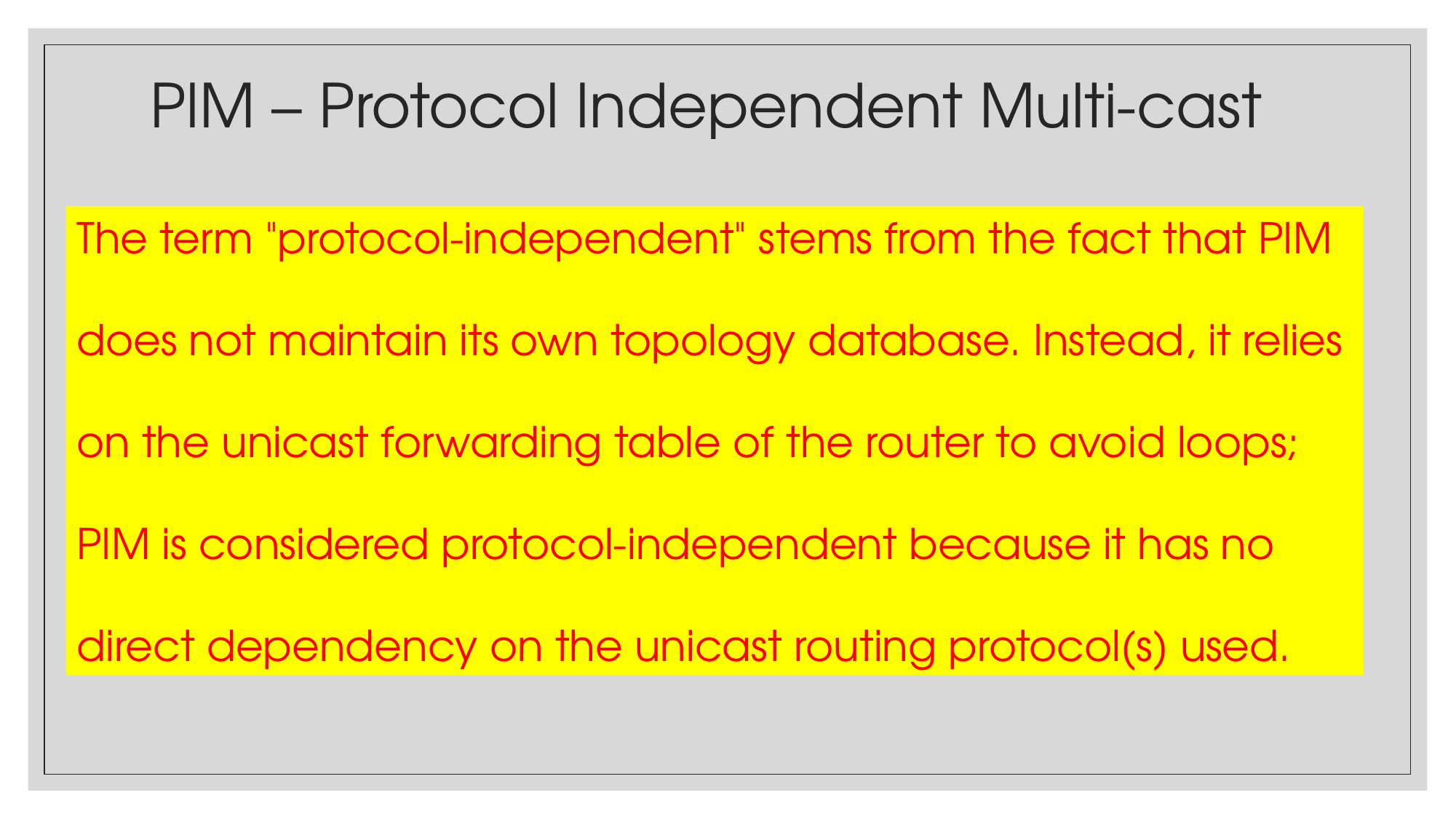

# PIM – Protocol Independent Multi-cast
The term "protocol-independent" stems from the fact that PIM

does not maintain its own topology database. Instead, it relies

on the unicast forwarding table of the router to avoid loops;

PIM is considered protocol-independent because it has no

direct dependency on the unicast routing protocol(s) used.